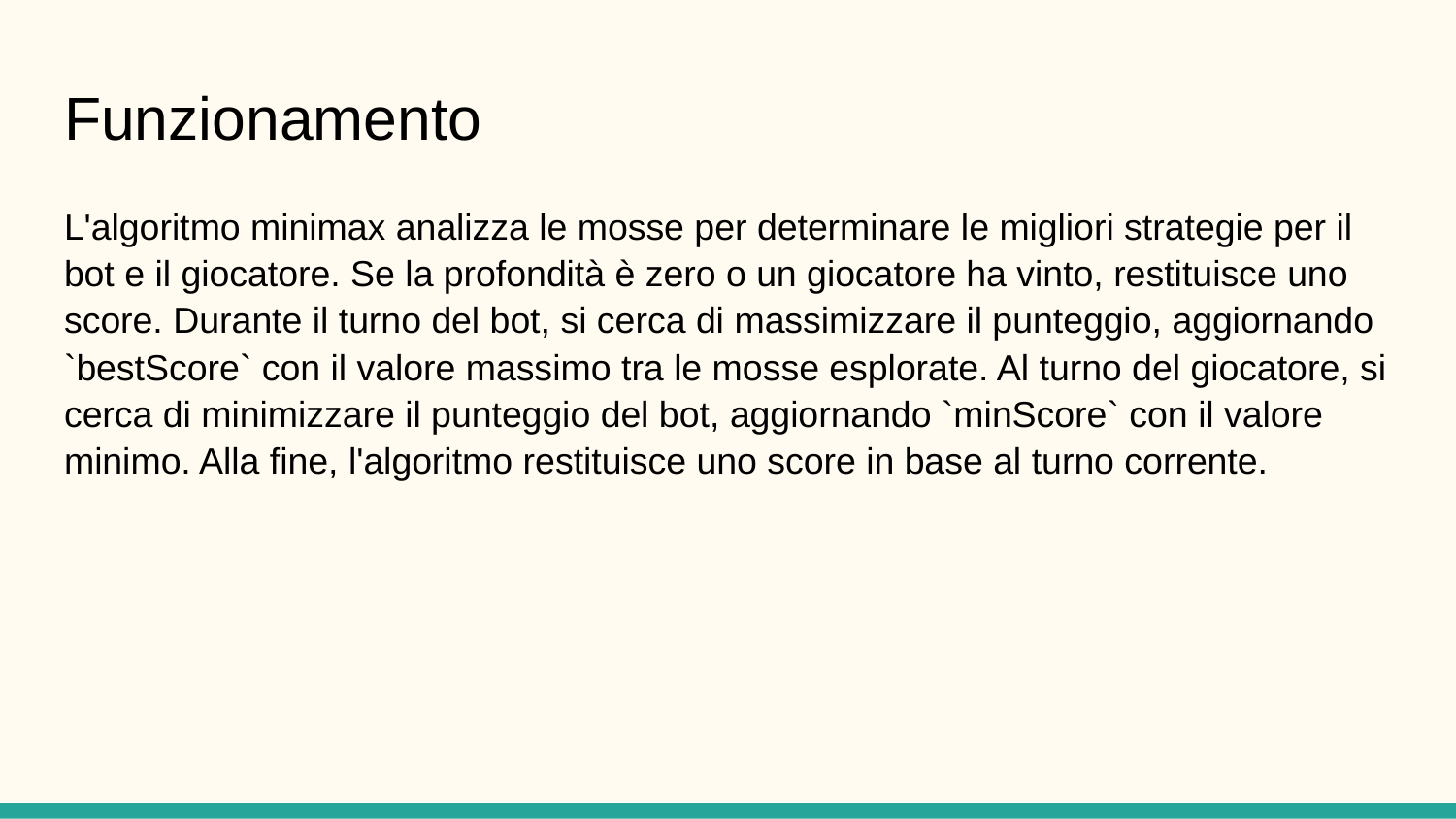

# Funzionamento
L'algoritmo minimax analizza le mosse per determinare le migliori strategie per il bot e il giocatore. Se la profondità è zero o un giocatore ha vinto, restituisce uno score. Durante il turno del bot, si cerca di massimizzare il punteggio, aggiornando `bestScore` con il valore massimo tra le mosse esplorate. Al turno del giocatore, si cerca di minimizzare il punteggio del bot, aggiornando `minScore` con il valore minimo. Alla fine, l'algoritmo restituisce uno score in base al turno corrente.